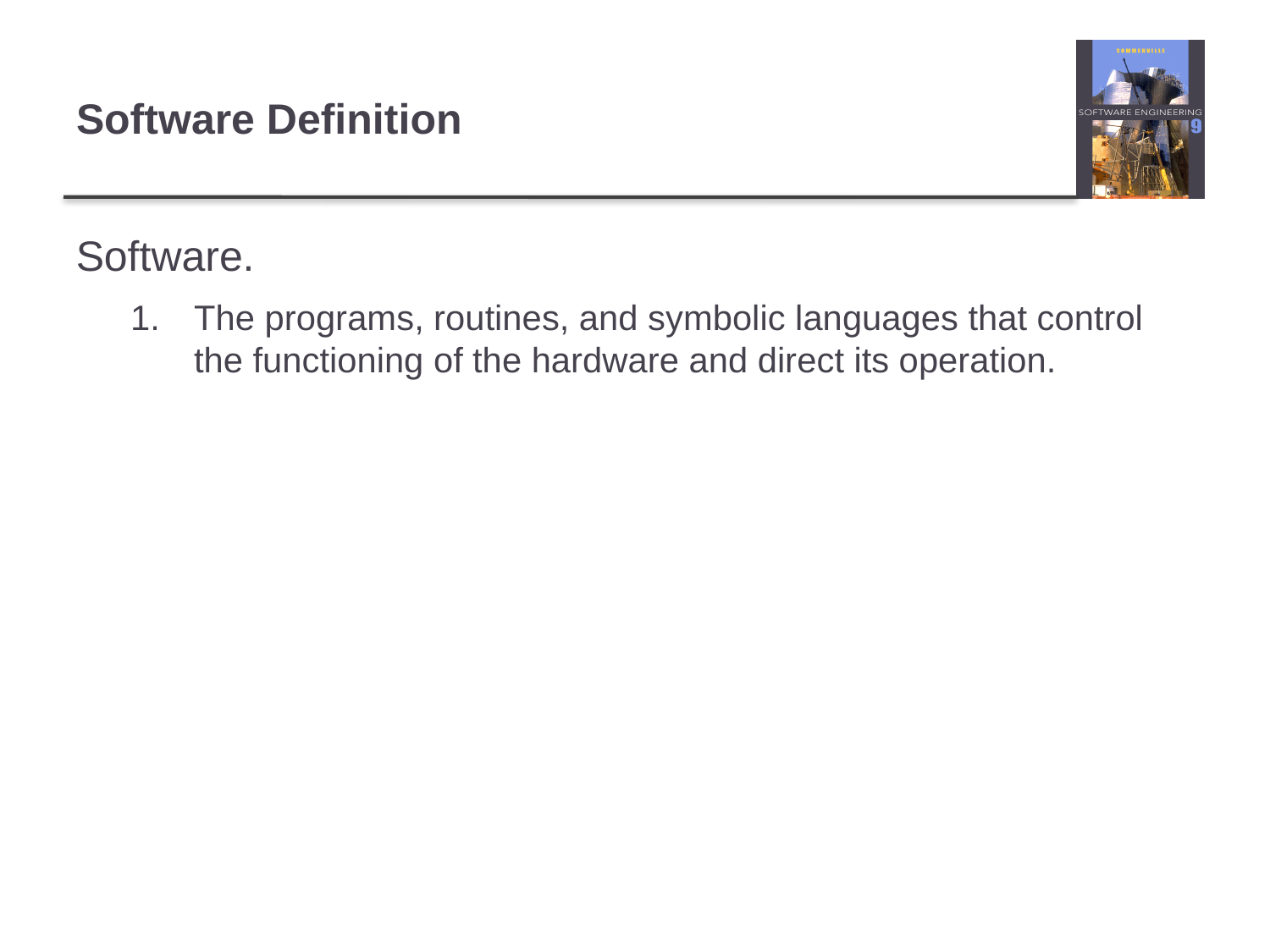

# Software Definition
Software.
The programs, routines, and symbolic languages that control the functioning of the hardware and direct its operation.